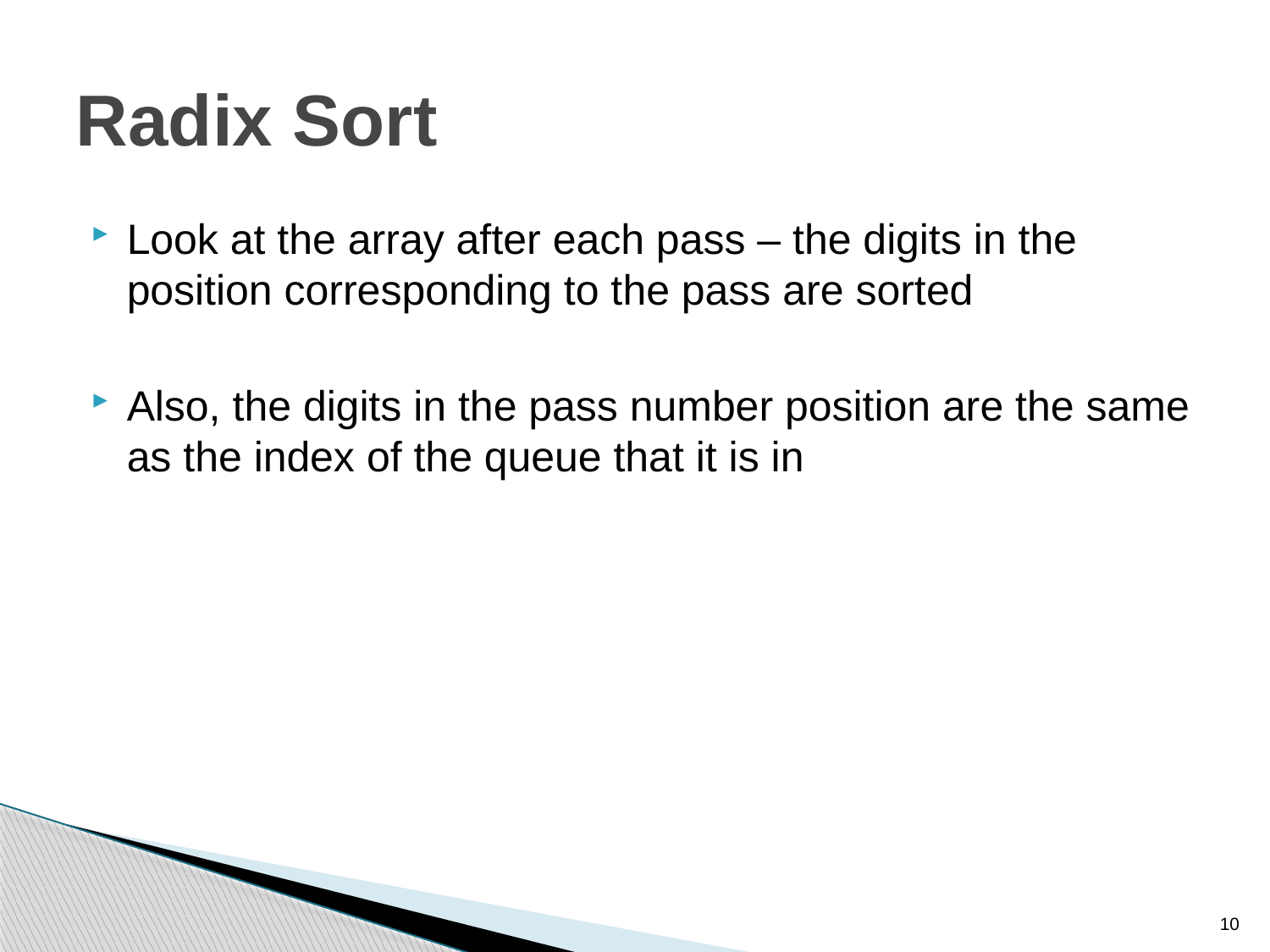

# Radix Sort
Look at the array after each pass – the digits in the position corresponding to the pass are sorted

Also, the digits in the pass number position are the same as the index of the queue that it is in
10